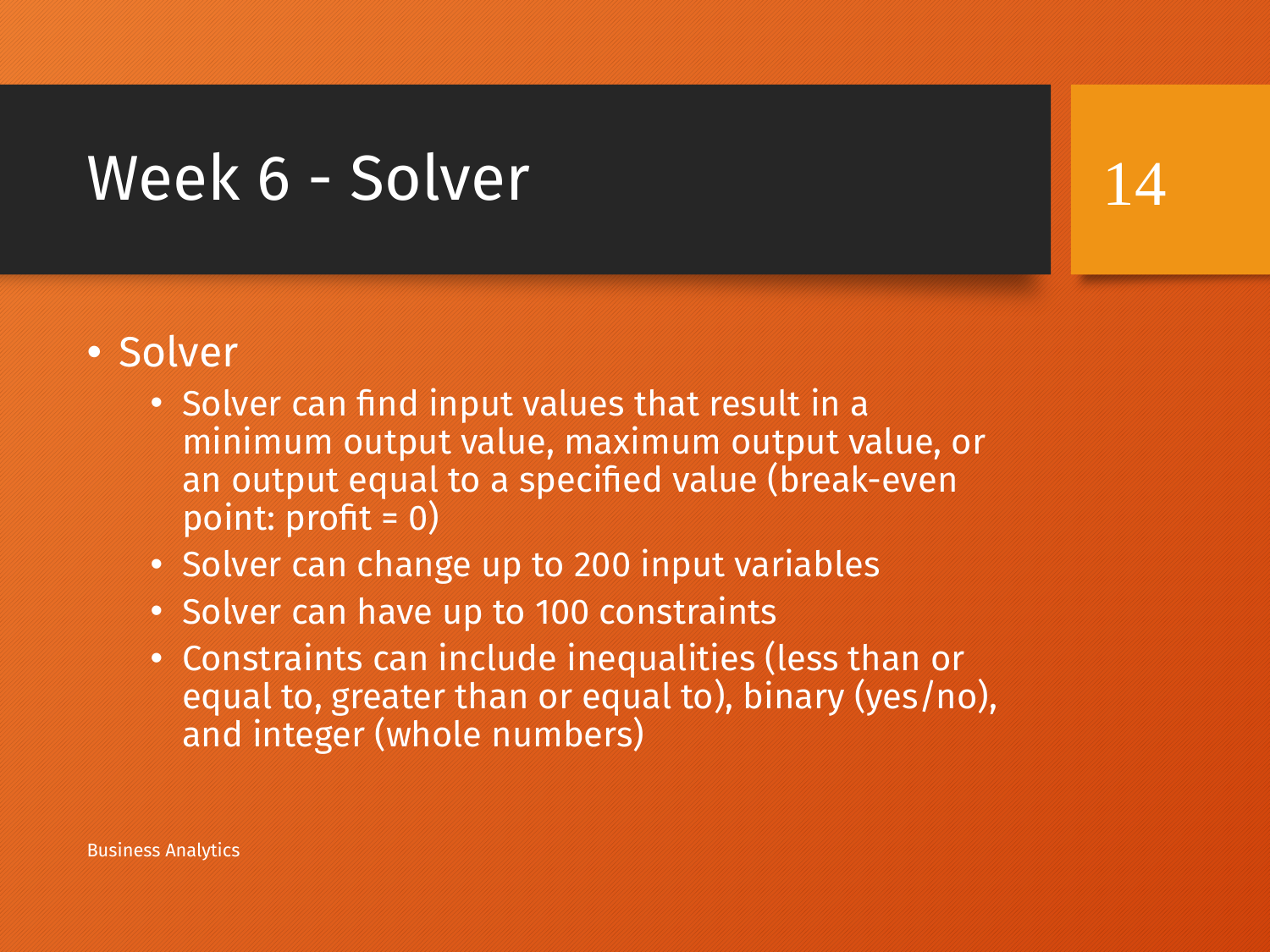

# Week 6 - Solver
14
Solver
Solver can find input values that result in a minimum output value, maximum output value, or an output equal to a specified value (break-even point: profit = 0)
Solver can change up to 200 input variables
Solver can have up to 100 constraints
Constraints can include inequalities (less than or equal to, greater than or equal to), binary (yes/no), and integer (whole numbers)
Business Analytics